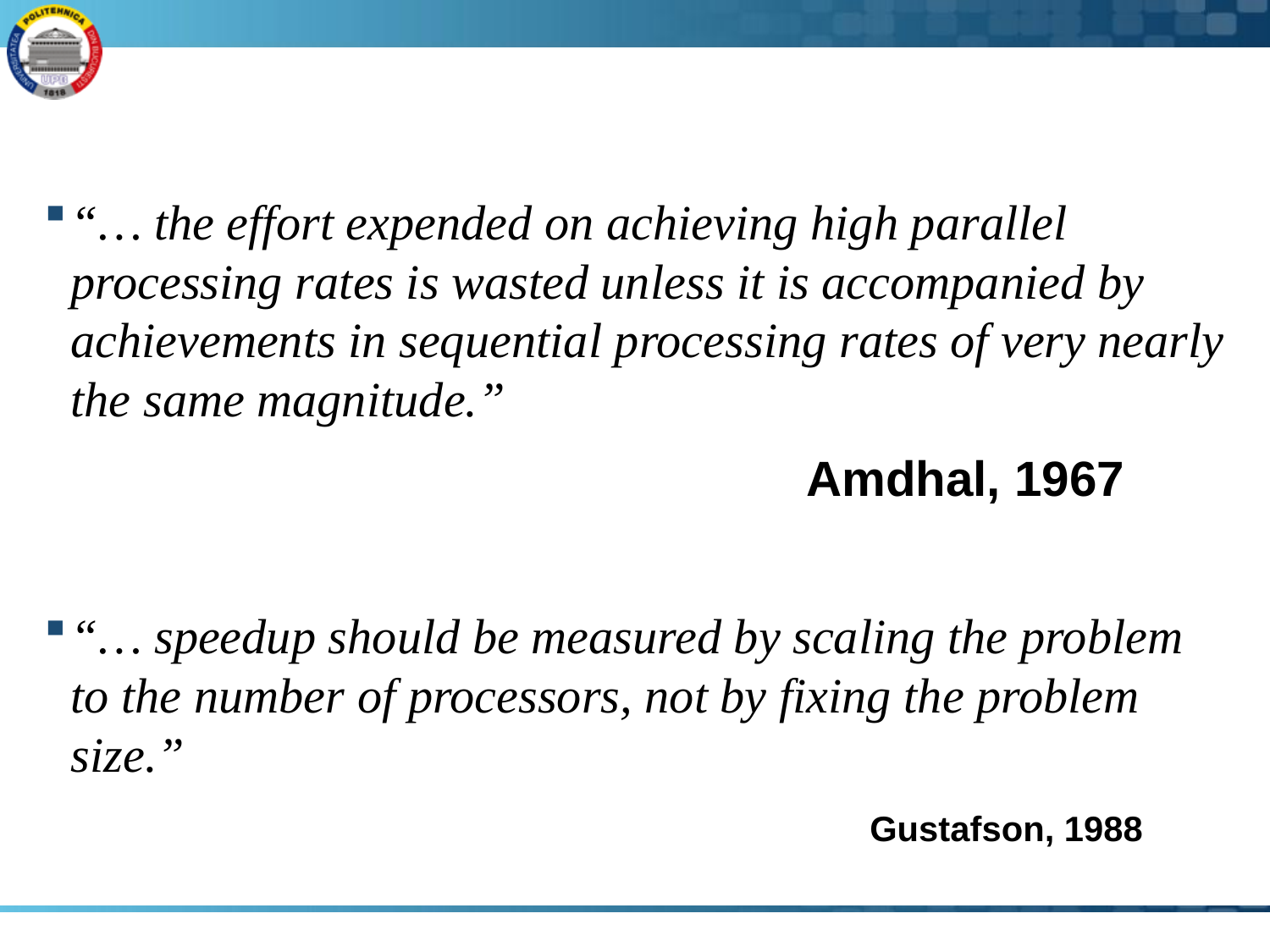

“… the effort expended on achieving high parallel processing rates is wasted unless it is accompanied by achievements in sequential processing rates of very nearly the same magnitude.”
						Amdhal, 1967

“… speedup should be measured by scaling the problem to the number of processors, not by fixing the problem size.”
						Gustafson, 1988